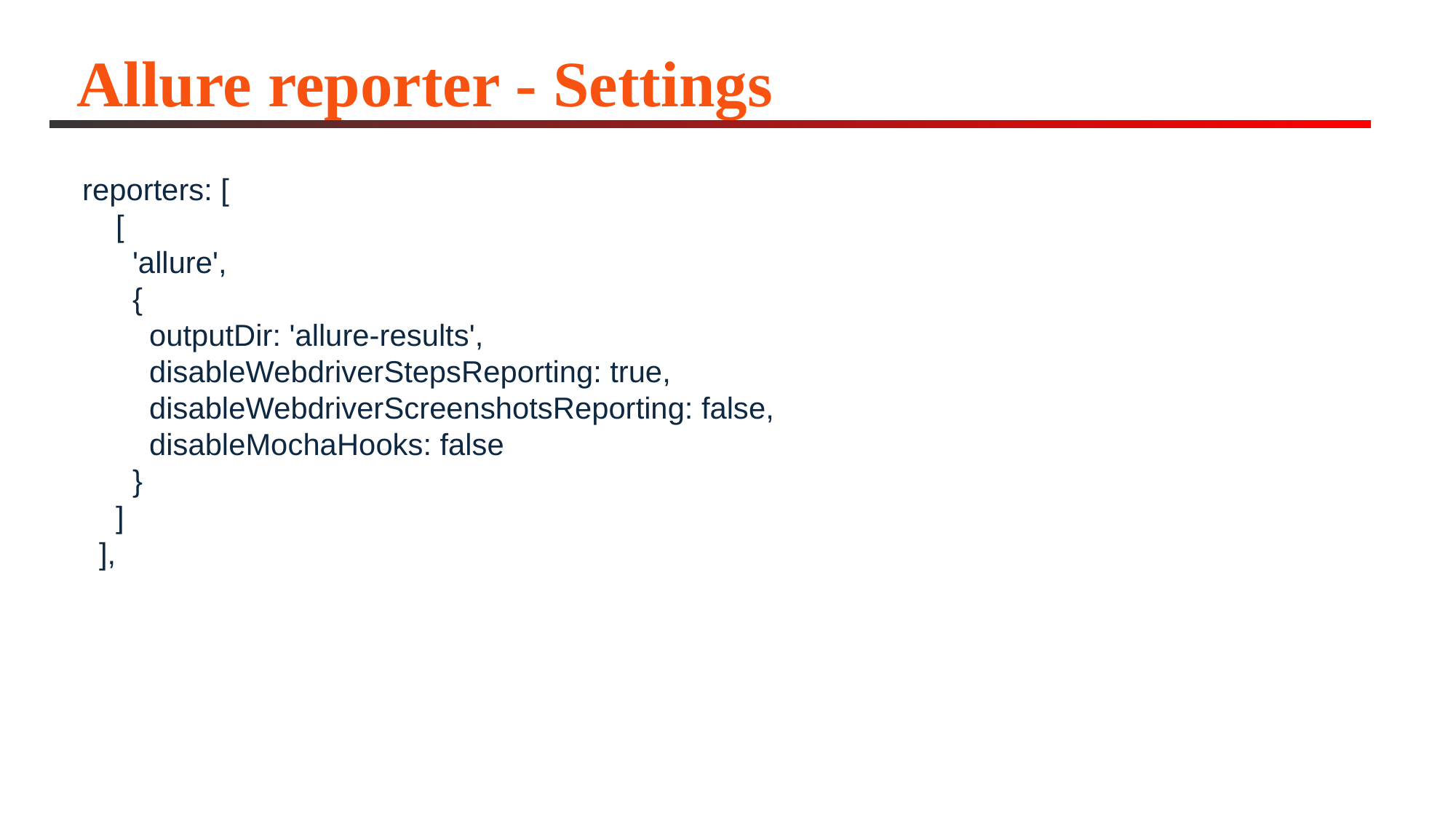

# Allure reporter - Settings

reporters: [
    [
      'allure',
      {
        outputDir: 'allure-results',
        disableWebdriverStepsReporting: true,
        disableWebdriverScreenshotsReporting: false,
        disableMochaHooks: false
      }
    ]
  ],